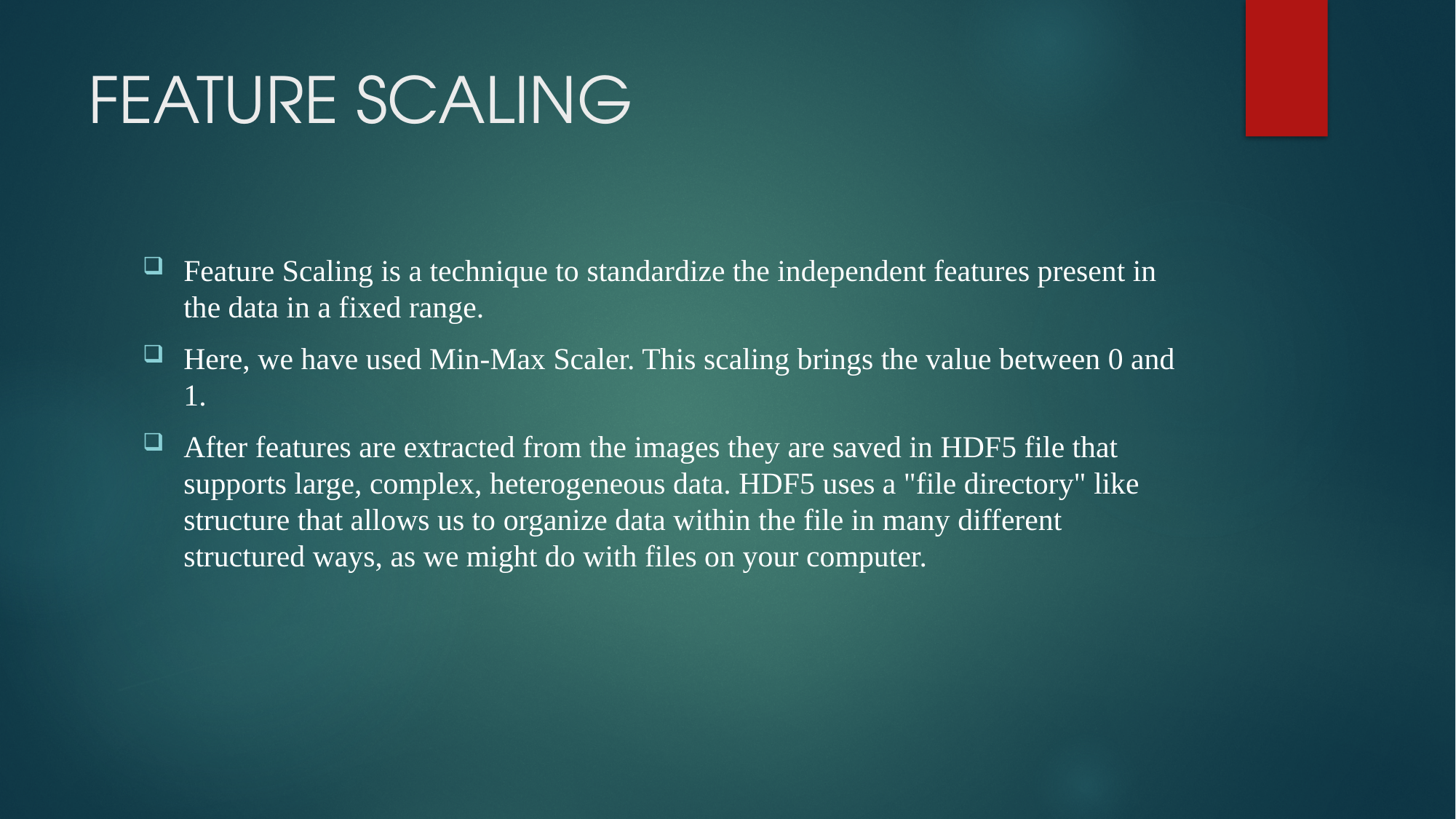

# FEATURE SCALING
Feature Scaling is a technique to standardize the independent features present in the data in a fixed range.
Here, we have used Min-Max Scaler. This scaling brings the value between 0 and 1.
After features are extracted from the images they are saved in HDF5 file that supports large, complex, heterogeneous data. HDF5 uses a "file directory" like structure that allows us to organize data within the file in many different structured ways, as we might do with files on your computer.